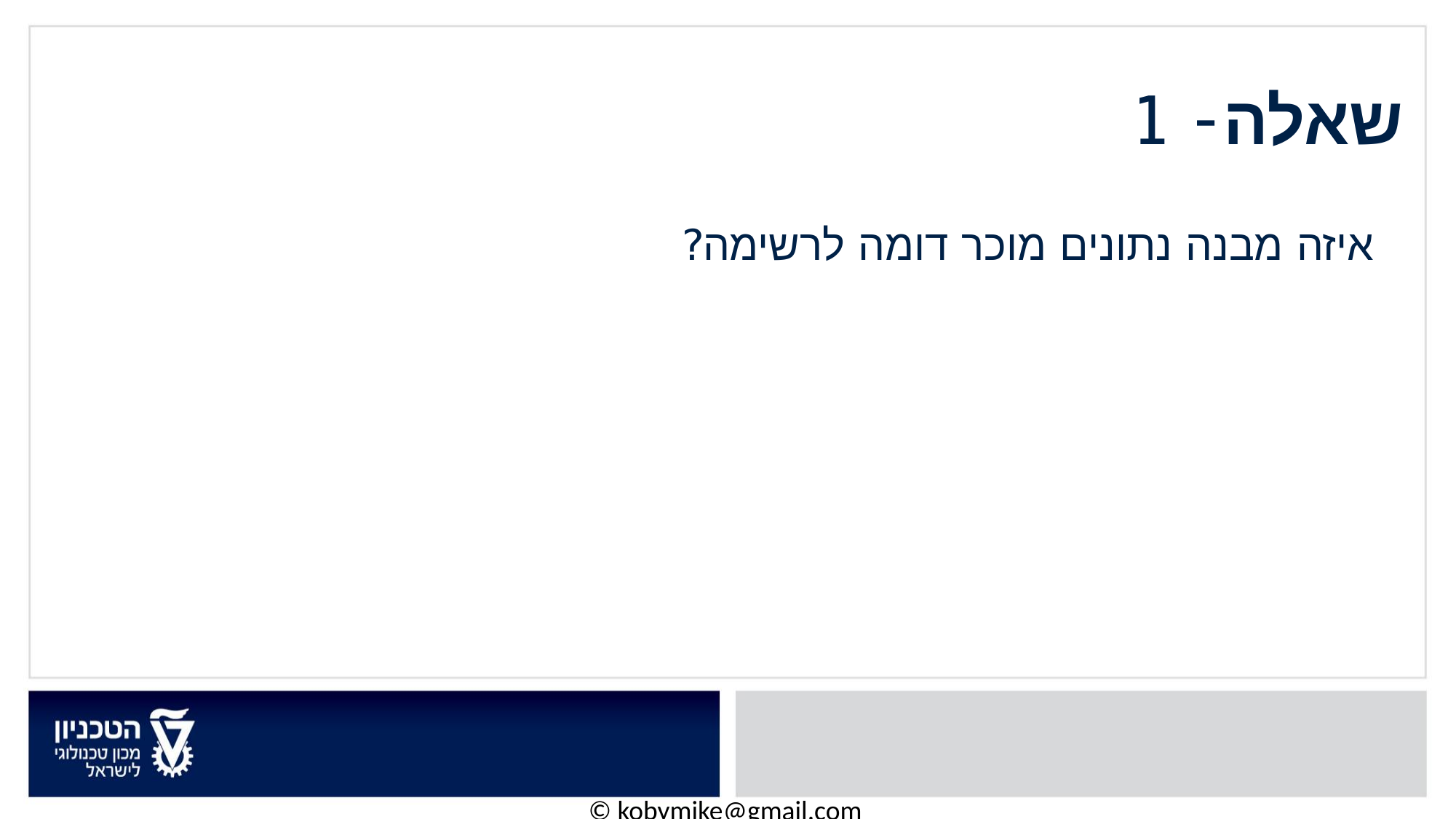

# שאלה	- 1
איזה מבנה נתונים מוכר דומה לרשימה?